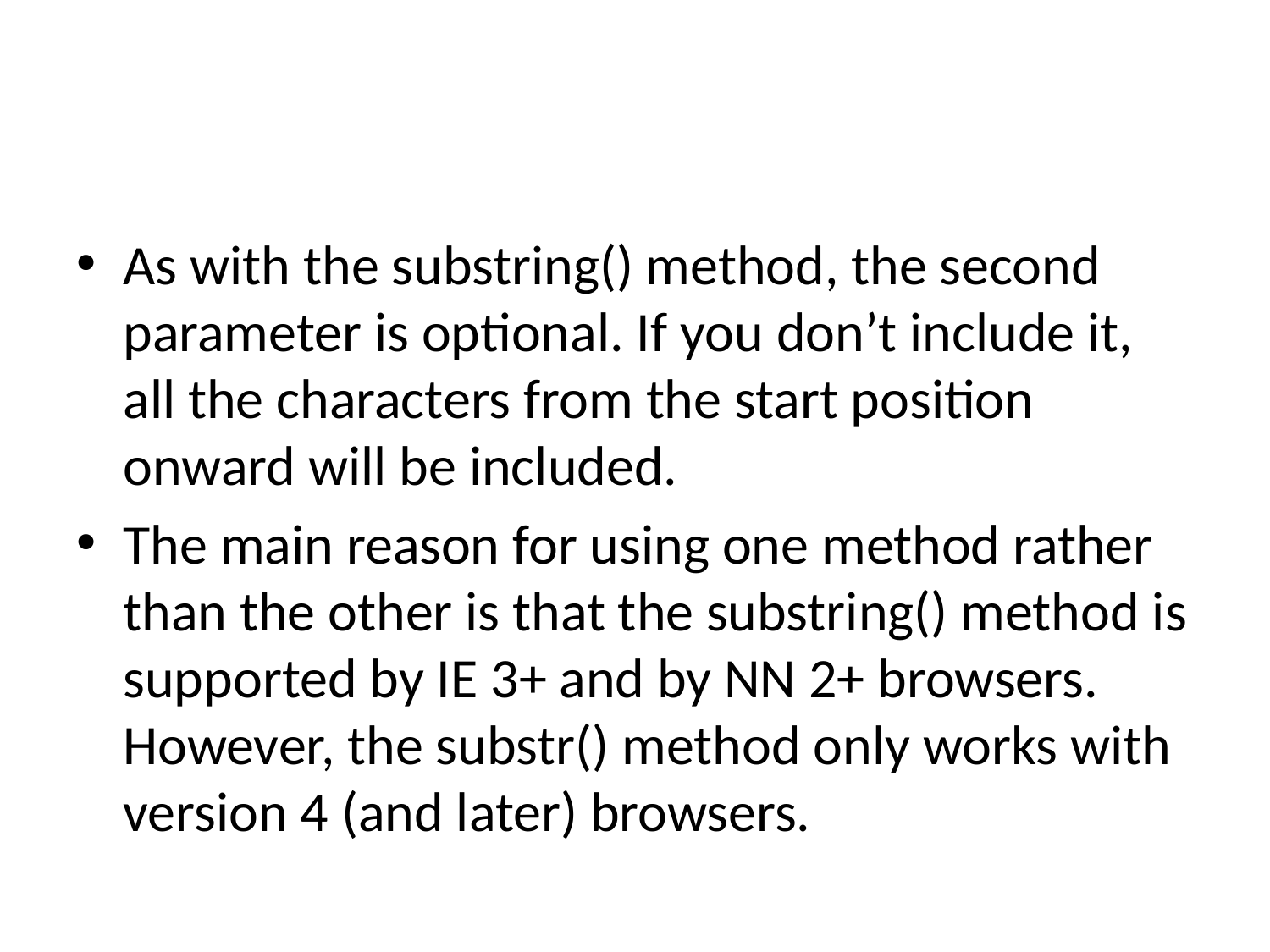

#
As with the substring() method, the second parameter is optional. If you don’t include it, all the characters from the start position onward will be included.
The main reason for using one method rather than the other is that the substring() method is supported by IE 3+ and by NN 2+ browsers. However, the substr() method only works with version 4 (and later) browsers.